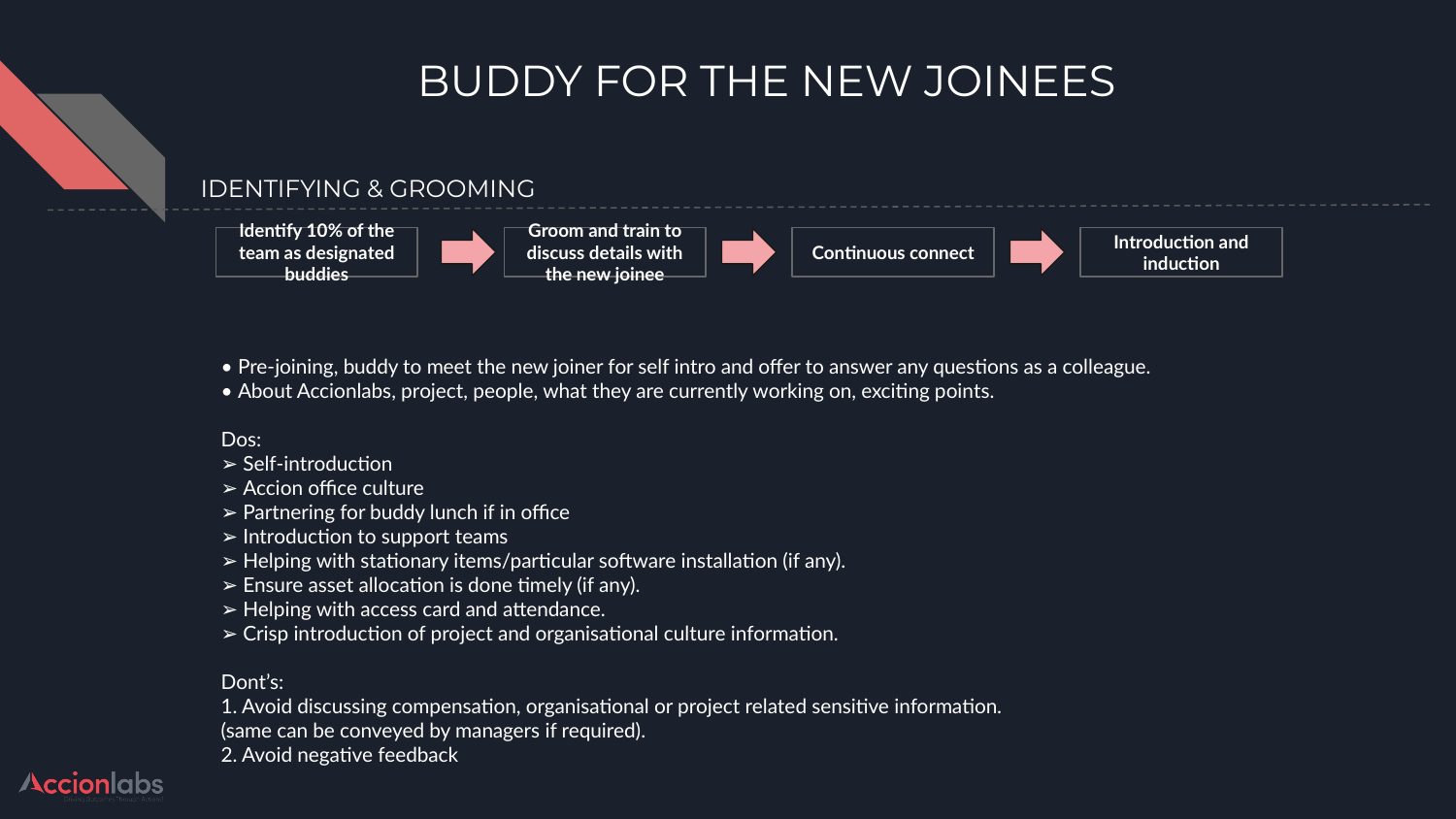

# BUDDY FOR THE NEW JOINEES
IDENTIFYING & GROOMING
Identify 10% of the team as designated buddies
Groom and train to discuss details with the new joinee
Continuous connect
Introduction and induction

• Pre-joining, buddy to meet the new joiner for self intro and offer to answer any questions as a colleague.
• About Accionlabs, project, people, what they are currently working on, exciting points.

Dos:
➢ Self-introduction
➢ Accion office culture
➢ Partnering for buddy lunch if in office
➢ Introduction to support teams
➢ Helping with stationary items/particular software installation (if any).
➢ Ensure asset allocation is done timely (if any).
➢ Helping with access card and attendance.
➢ Crisp introduction of project and organisational culture information.

Dont’s:
1. Avoid discussing compensation, organisational or project related sensitive information.
(same can be conveyed by managers if required).
2. Avoid negative feedback